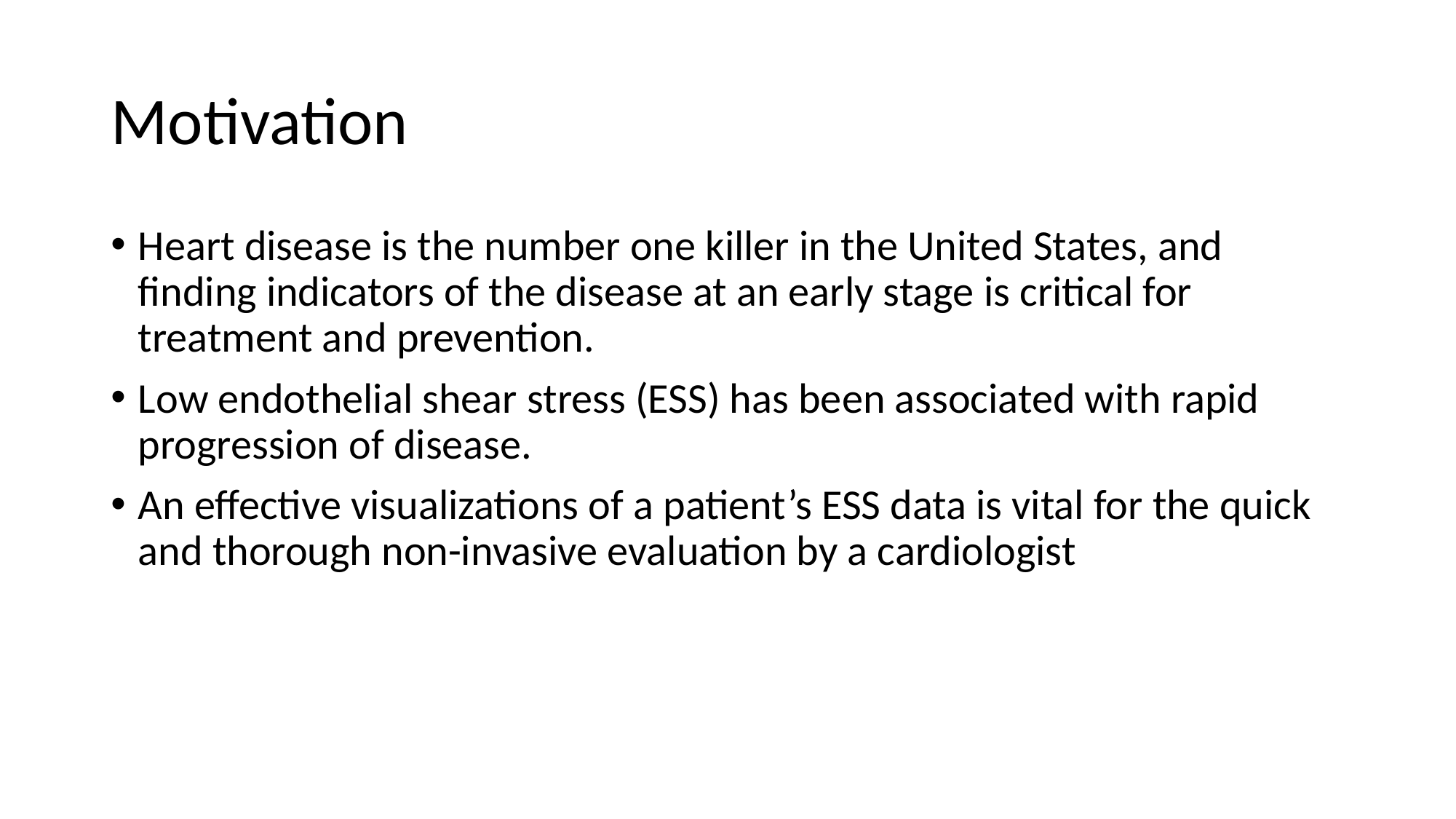

# Motivation
Heart disease is the number one killer in the United States, and finding indicators of the disease at an early stage is critical for treatment and prevention.
Low endothelial shear stress (ESS) has been associated with rapid progression of disease.
An effective visualizations of a patient’s ESS data is vital for the quick and thorough non-invasive evaluation by a cardiologist